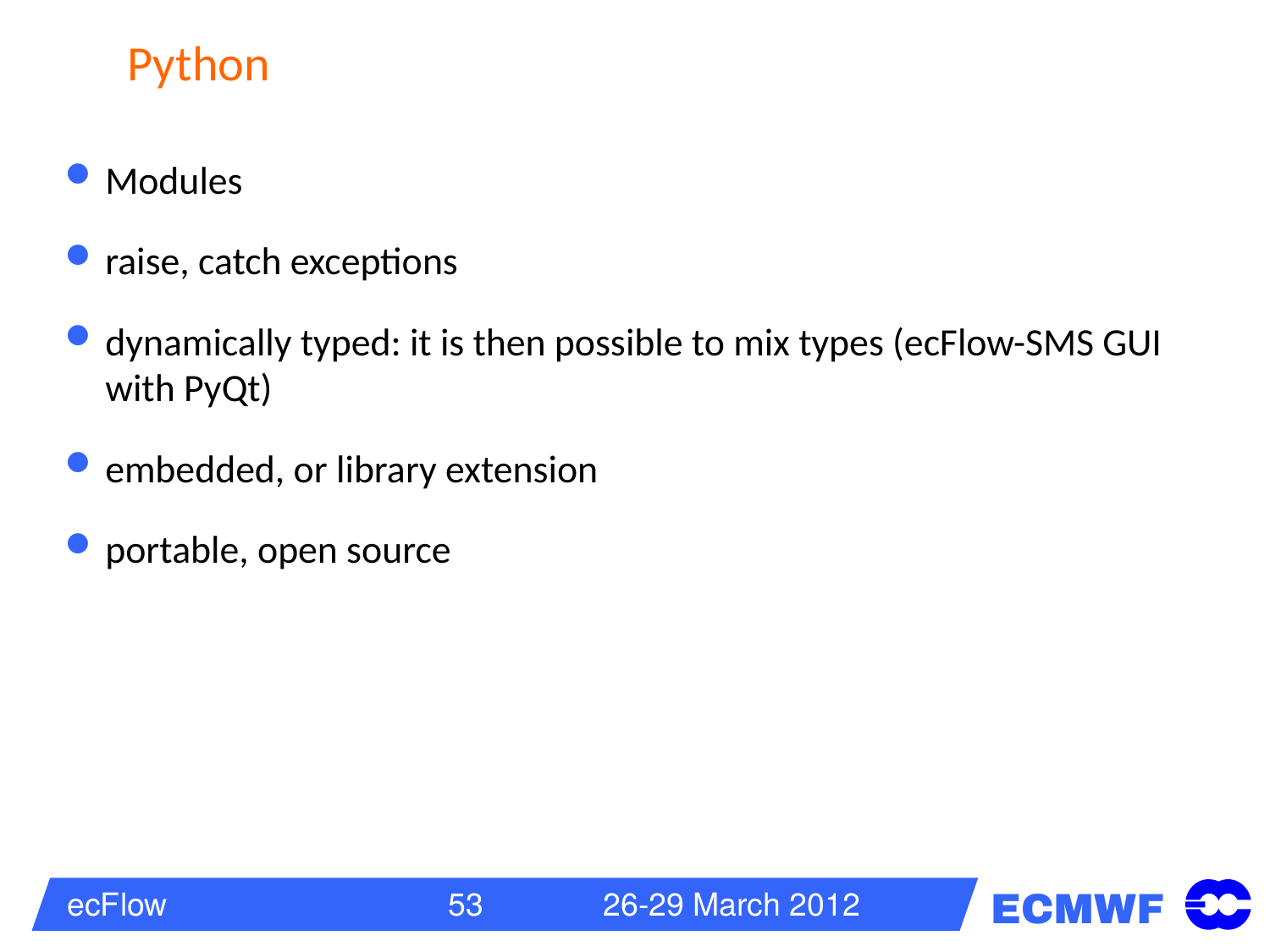

# Python
Modules
raise, catch exceptions
dynamically typed: it is then possible to mix types (ecFlow-SMS GUI with PyQt)
embedded, or library extension
portable, open source